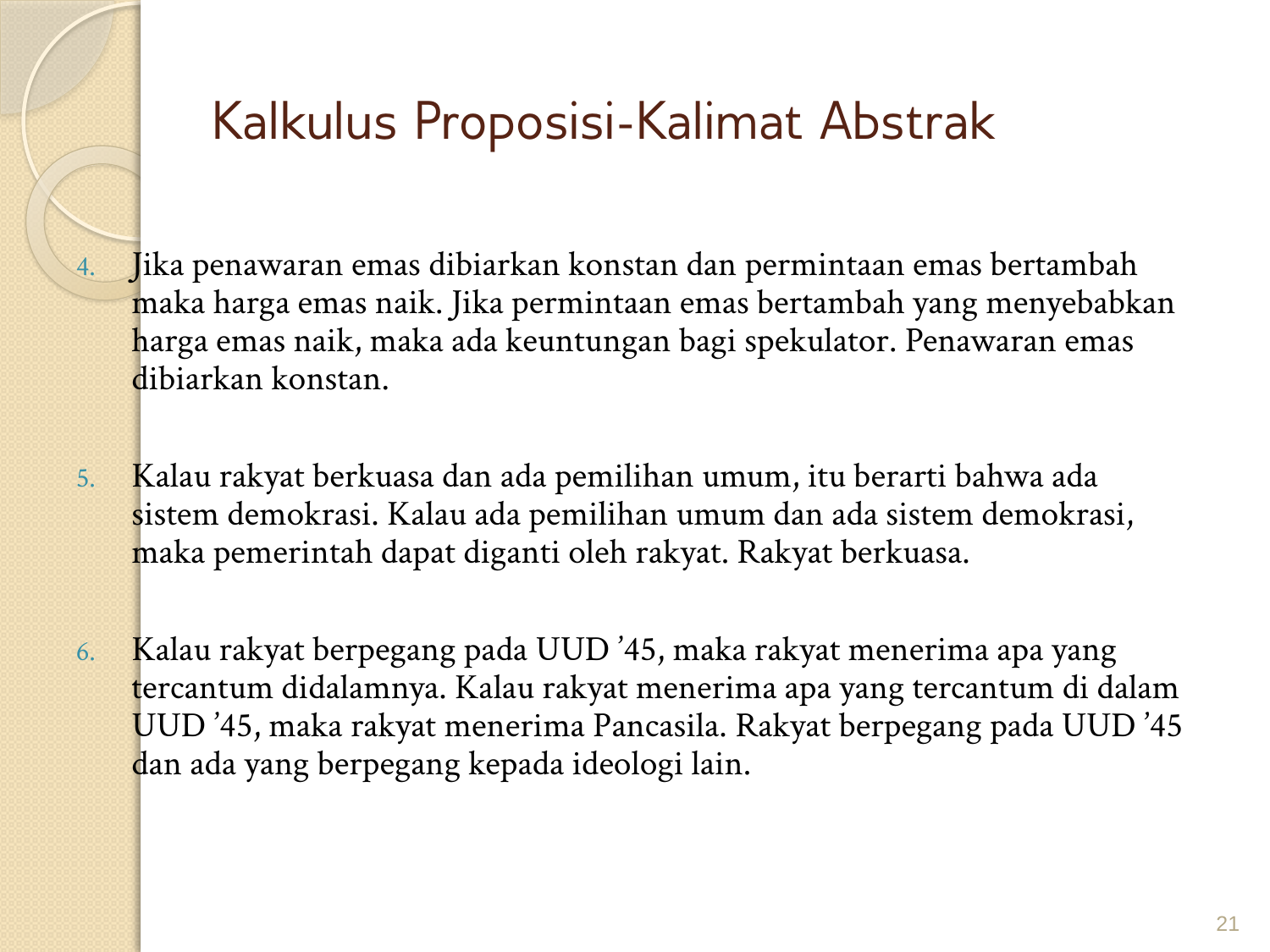

# Kalkulus Proposisi-Kalimat Abstrak
Jika penawaran emas dibiarkan konstan dan permintaan emas bertambah maka harga emas naik. Jika permintaan emas bertambah yang menyebabkan harga emas naik, maka ada keuntungan bagi spekulator. Penawaran emas dibiarkan konstan.

Kalau rakyat berkuasa dan ada pemilihan umum, itu berarti bahwa ada sistem demokrasi. Kalau ada pemilihan umum dan ada sistem demokrasi, maka pemerintah dapat diganti oleh rakyat. Rakyat berkuasa.

Kalau rakyat berpegang pada UUD ’45, maka rakyat menerima apa yang tercantum didalamnya. Kalau rakyat menerima apa yang tercantum di dalam UUD ’45, maka rakyat menerima Pancasila. Rakyat berpegang pada UUD ’45 dan ada yang berpegang kepada ideologi lain.
21